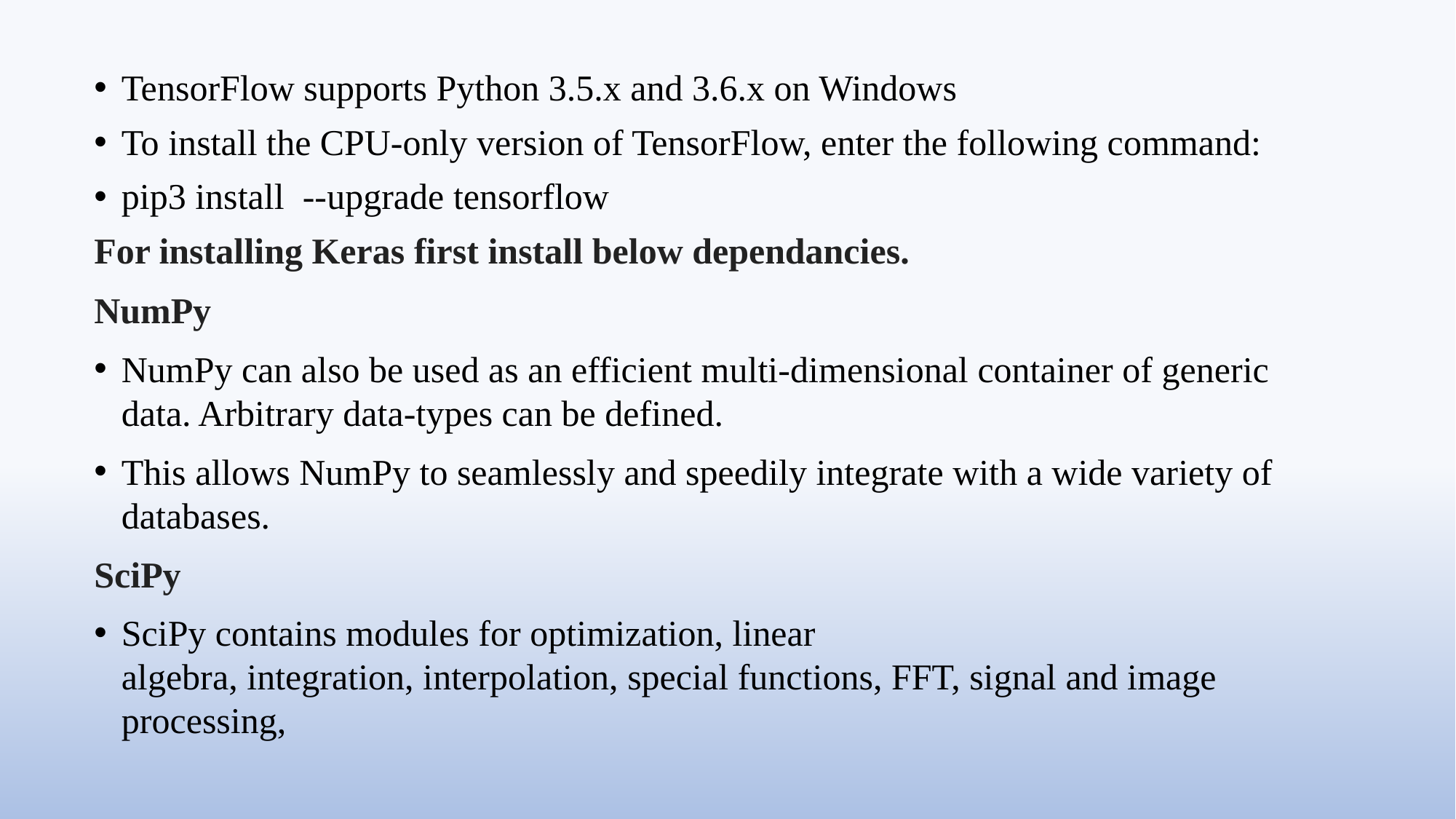

TensorFlow supports Python 3.5.x and 3.6.x on Windows
To install the CPU-only version of TensorFlow, enter the following command:
pip3 install  --upgrade tensorflow
For installing Keras first install below dependancies.
NumPy
NumPy can also be used as an efficient multi-dimensional container of generic data. Arbitrary data-types can be defined.
This allows NumPy to seamlessly and speedily integrate with a wide variety of databases.
SciPy
SciPy contains modules for optimization, linear algebra, integration, interpolation, special functions, FFT, signal and image processing,